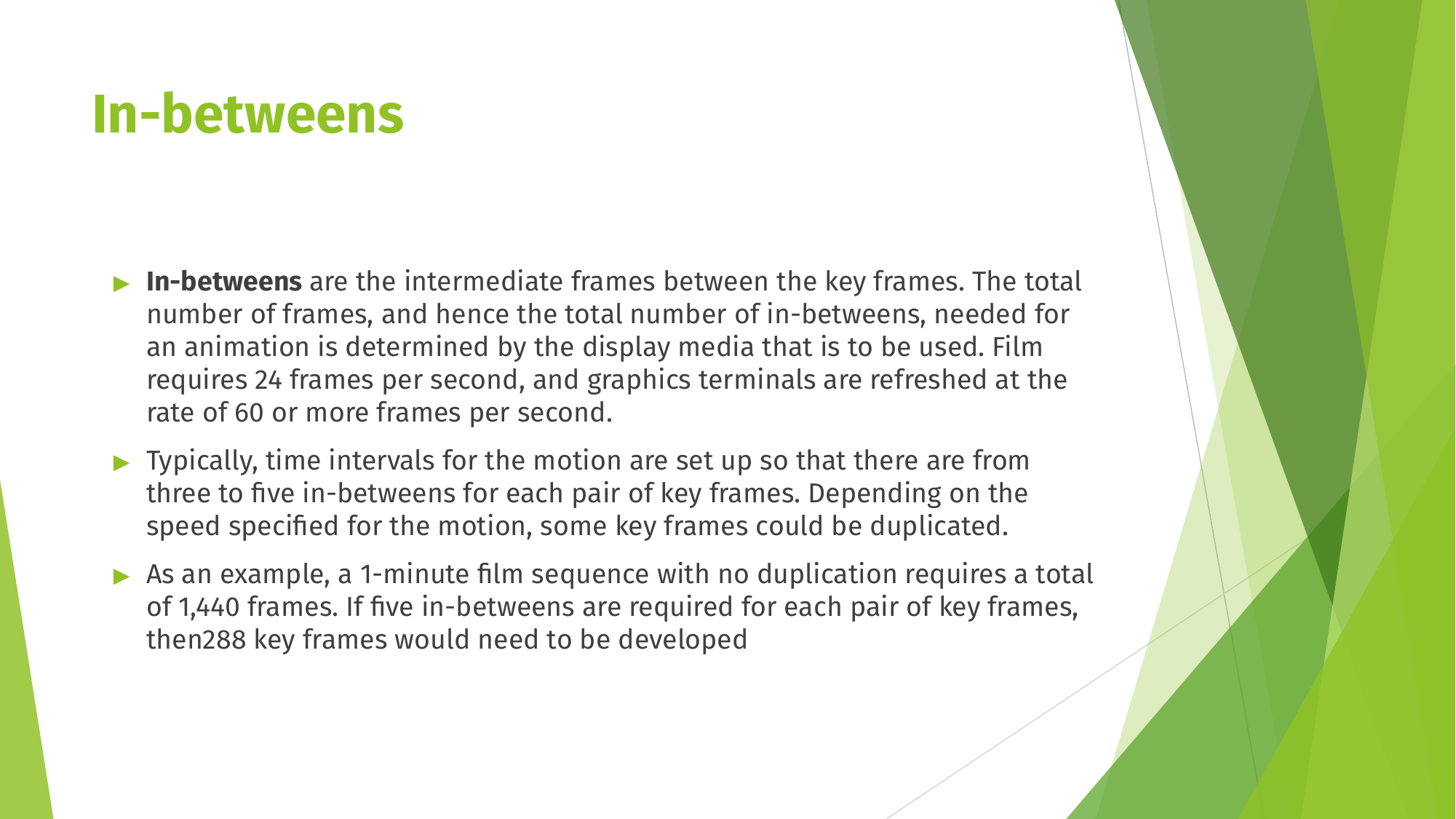

# In-betweens
In-betweens are the intermediate frames between the key frames. The total number of frames, and hence the total number of in-betweens, needed for an animation is determined by the display media that is to be used. Film requires 24 frames per second, and graphics terminals are refreshed at the rate of 60 or more frames per second.
Typically, time intervals for the motion are set up so that there are from three to five in-betweens for each pair of key frames. Depending on the speed specified for the motion, some key frames could be duplicated.
As an example, a 1-minute film sequence with no duplication requires a total of 1,440 frames. If five in-betweens are required for each pair of key frames, then288 key frames would need to be developed